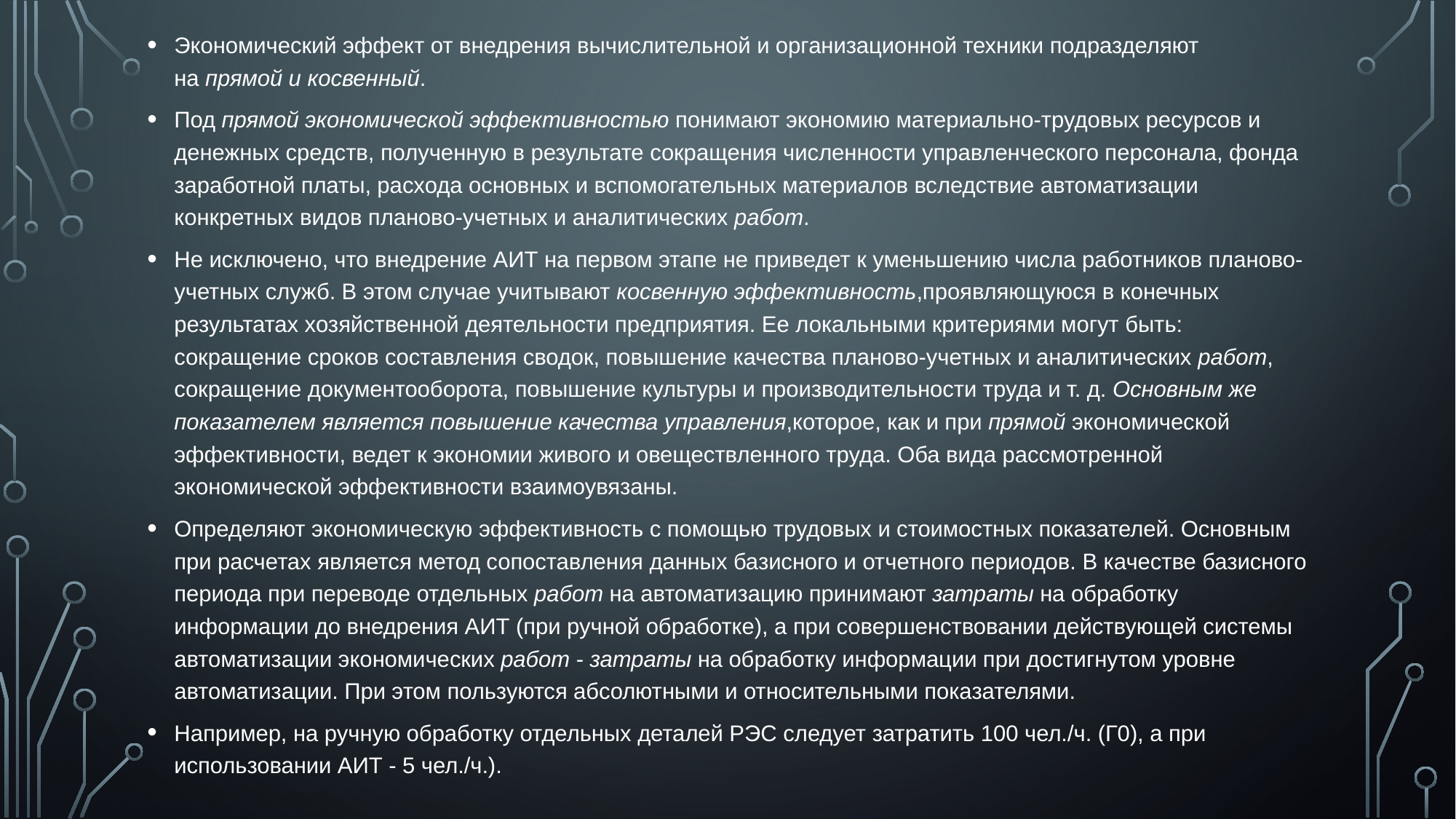

Экономический эффект от внедрения вычислительной и организационной техники подразделяют на прямой и косвенный.
Под прямой экономической эффективностью понимают экономию материально-трудовых ресурсов и денежных средств, полученную в результате сокращения численности управленческого персонала, фонда заработной платы, расхода основных и вспомогательных материалов вследствие автоматизации конкретных видов планово-учетных и аналитических работ.
Не исключено, что внедрение АИТ на первом этапе не приведет к уменьшению числа работников планово-учетных служб. В этом случае учитывают косвенную эффективность,проявляющуюся в конечных результатах хозяйственной деятельности предприятия. Ее локальными критериями могут быть: сокращение сроков составления сводок, повышение качества планово-учетных и аналитических работ, сокращение документооборота, повышение культуры и производительности труда и т. д. Основным же показателем является повышение качества управления,которое, как и при прямой экономической эффективности, ведет к экономии живого и овеществленного труда. Оба вида рассмотренной экономической эффективности взаимоувязаны.
Определяют экономическую эффективность с помощью трудовых и стоимостных показателей. Основным при расчетах является метод сопоставления данных базисного и отчетного периодов. В качестве базисного периода при переводе отдельных работ на автоматизацию принимают затраты на обработку информации до внедрения АИТ (при ручной обработке), а при совершенствовании действующей системы автоматизации экономических работ - затраты на обработку информации при достигнутом уровне автоматизации. При этом пользуются абсолютными и относительными показателями.
Например, на ручную обработку отдельных деталей РЭС следует затратить 100 чел./ч. (Г0), а при использовании АИТ - 5 чел./ч.).

#